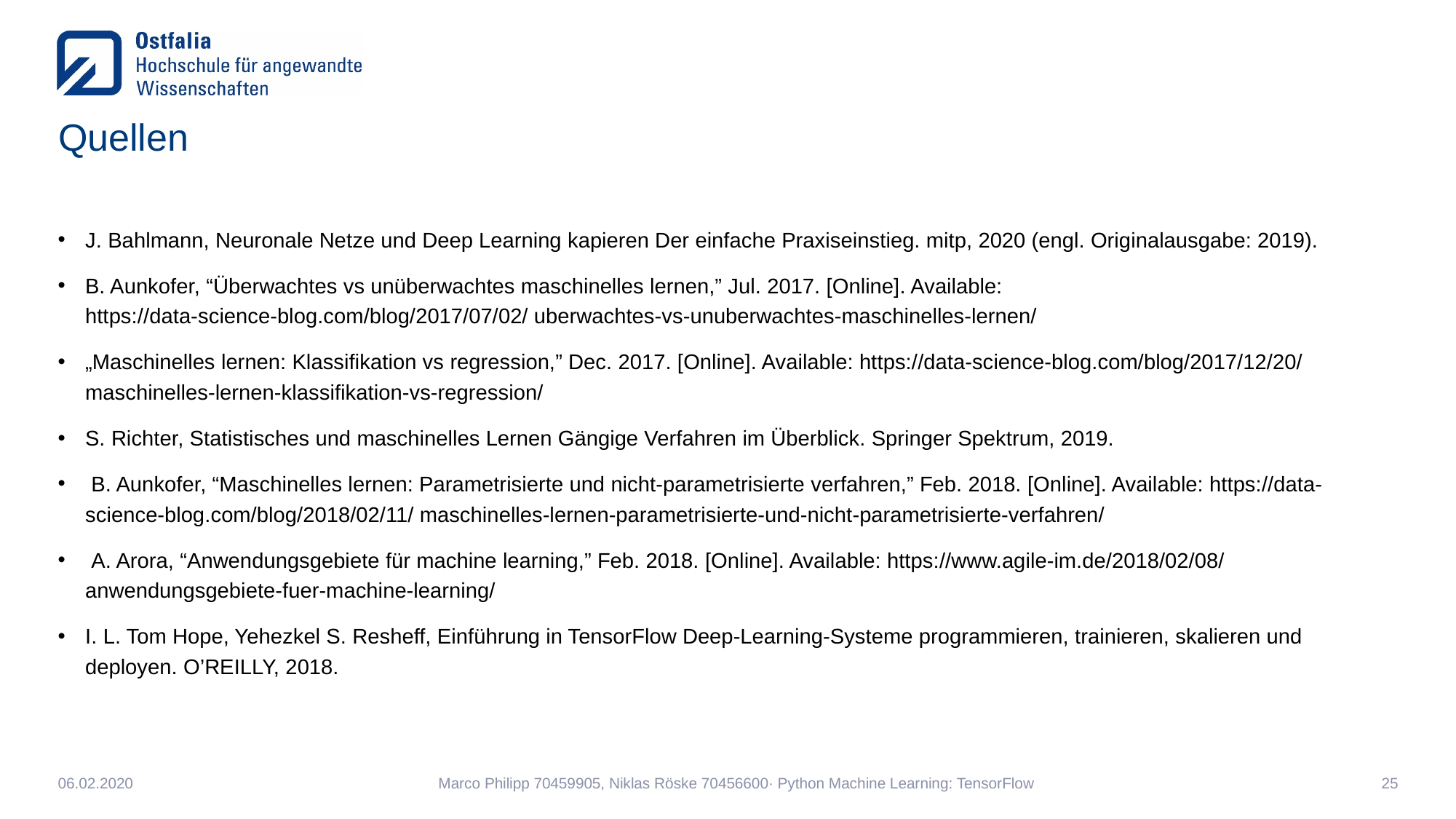

# Quellen
J. Bahlmann, Neuronale Netze und Deep Learning kapieren Der einfache Praxiseinstieg. mitp, 2020 (engl. Originalausgabe: 2019).
B. Aunkofer, “Überwachtes vs unüberwachtes maschinelles lernen,” Jul. 2017. [Online]. Available: https://data-science-blog.com/blog/2017/07/02/ uberwachtes-vs-unuberwachtes-maschinelles-lernen/
„Maschinelles lernen: Klassiﬁkation vs regression,” Dec. 2017. [Online]. Available: https://data-science-blog.com/blog/2017/12/20/ maschinelles-lernen-klassiﬁkation-vs-regression/
S. Richter, Statistisches und maschinelles Lernen Gängige Verfahren im Überblick. Springer Spektrum, 2019.
 B. Aunkofer, “Maschinelles lernen: Parametrisierte und nicht-parametrisierte verfahren,” Feb. 2018. [Online]. Available: https://data-science-blog.com/blog/2018/02/11/ maschinelles-lernen-parametrisierte-und-nicht-parametrisierte-verfahren/
 A. Arora, “Anwendungsgebiete für machine learning,” Feb. 2018. [Online]. Available: https://www.agile-im.de/2018/02/08/ anwendungsgebiete-fuer-machine-learning/
I. L. Tom Hope, Yehezkel S. Resheff, Einführung in TensorFlow Deep-Learning-Systeme programmieren, trainieren, skalieren und deployen. O’REILLY, 2018.
06.02.2020
Marco Philipp 70459905, Niklas Röske 70456600· Python Machine Learning: TensorFlow
25